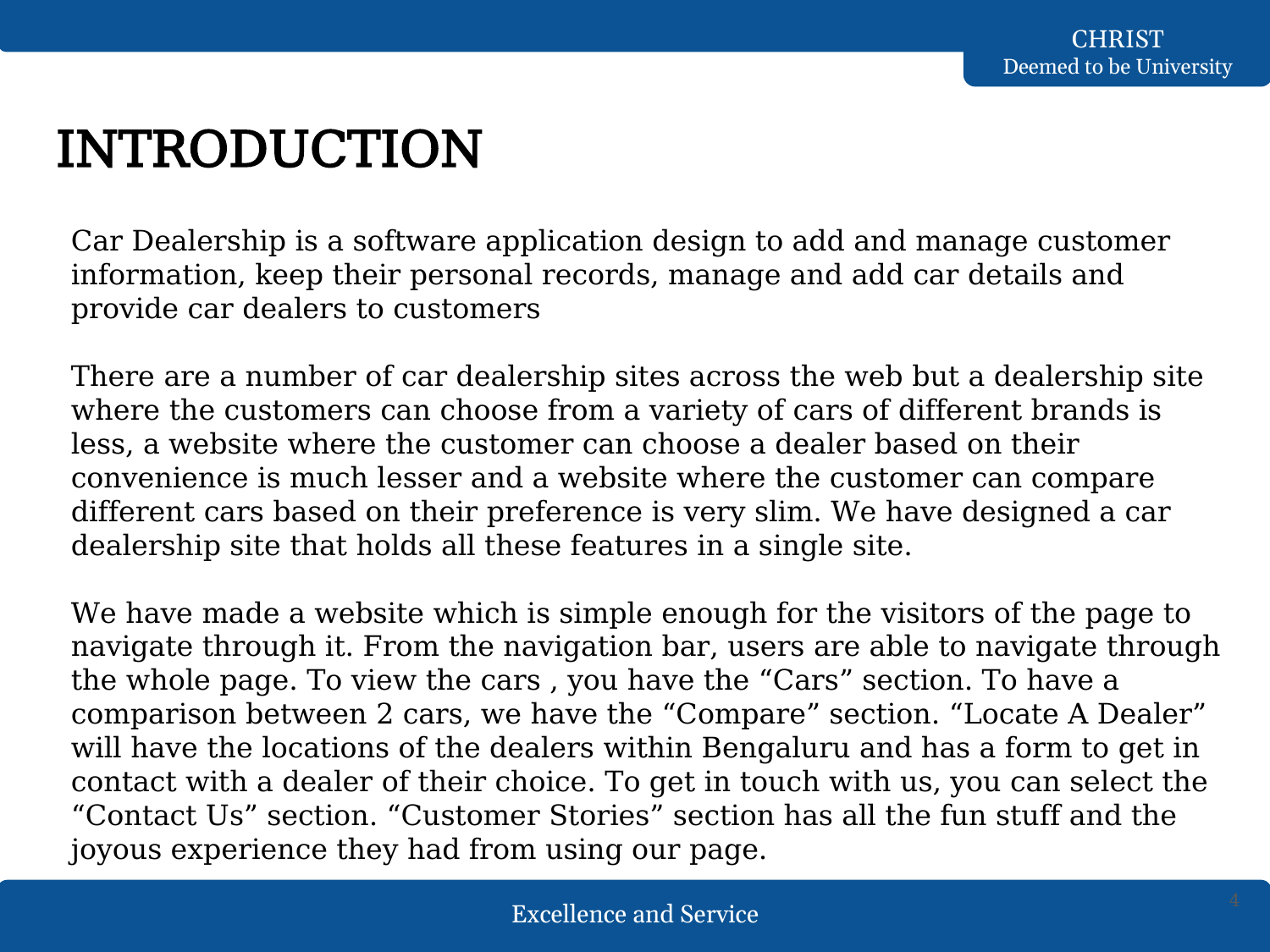

# INTRODUCTION
Car Dealership is a software application design to add and manage customer information, keep their personal records, manage and add car details and provide car dealers to customers

There are a number of car dealership sites across the web but a dealership site where the customers can choose from a variety of cars of different brands is less, a website where the customer can choose a dealer based on their convenience is much lesser and a website where the customer can compare different cars based on their preference is very slim. We have designed a car dealership site that holds all these features in a single site.

We have made a website which is simple enough for the visitors of the page to navigate through it. From the navigation bar, users are able to navigate through the whole page. To view the cars , you have the “Cars” section. To have a comparison between 2 cars, we have the “Compare” section. “Locate A Dealer” will have the locations of the dealers within Bengaluru and has a form to get in contact with a dealer of their choice. To get in touch with us, you can select the “Contact Us” section. “Customer Stories” section has all the fun stuff and the joyous experience they had from using our page.
4